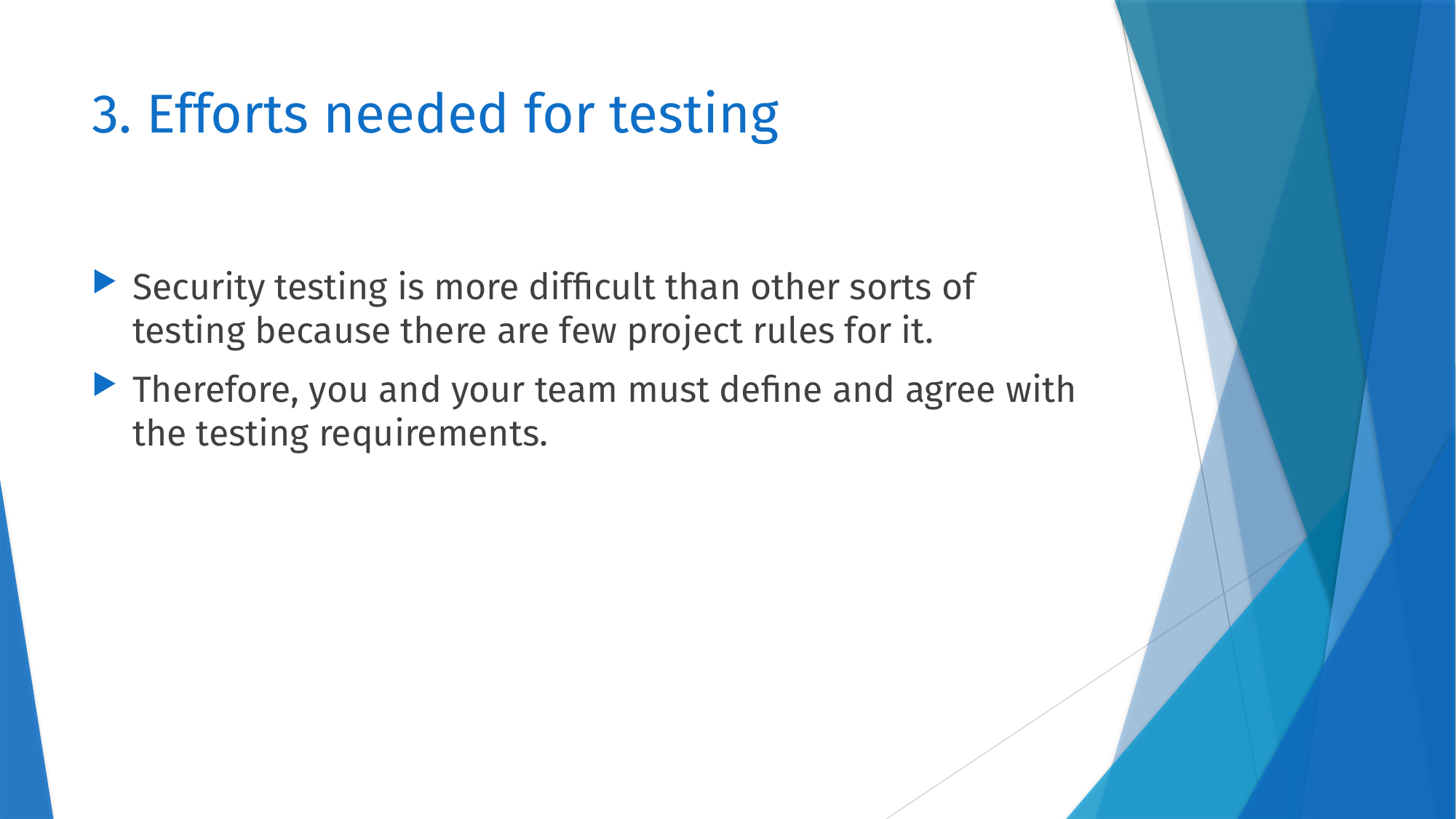

# 3. Efforts needed for testing
Security testing is more difficult than other sorts of testing because there are few project rules for it.
Therefore, you and your team must define and agree with the testing requirements.